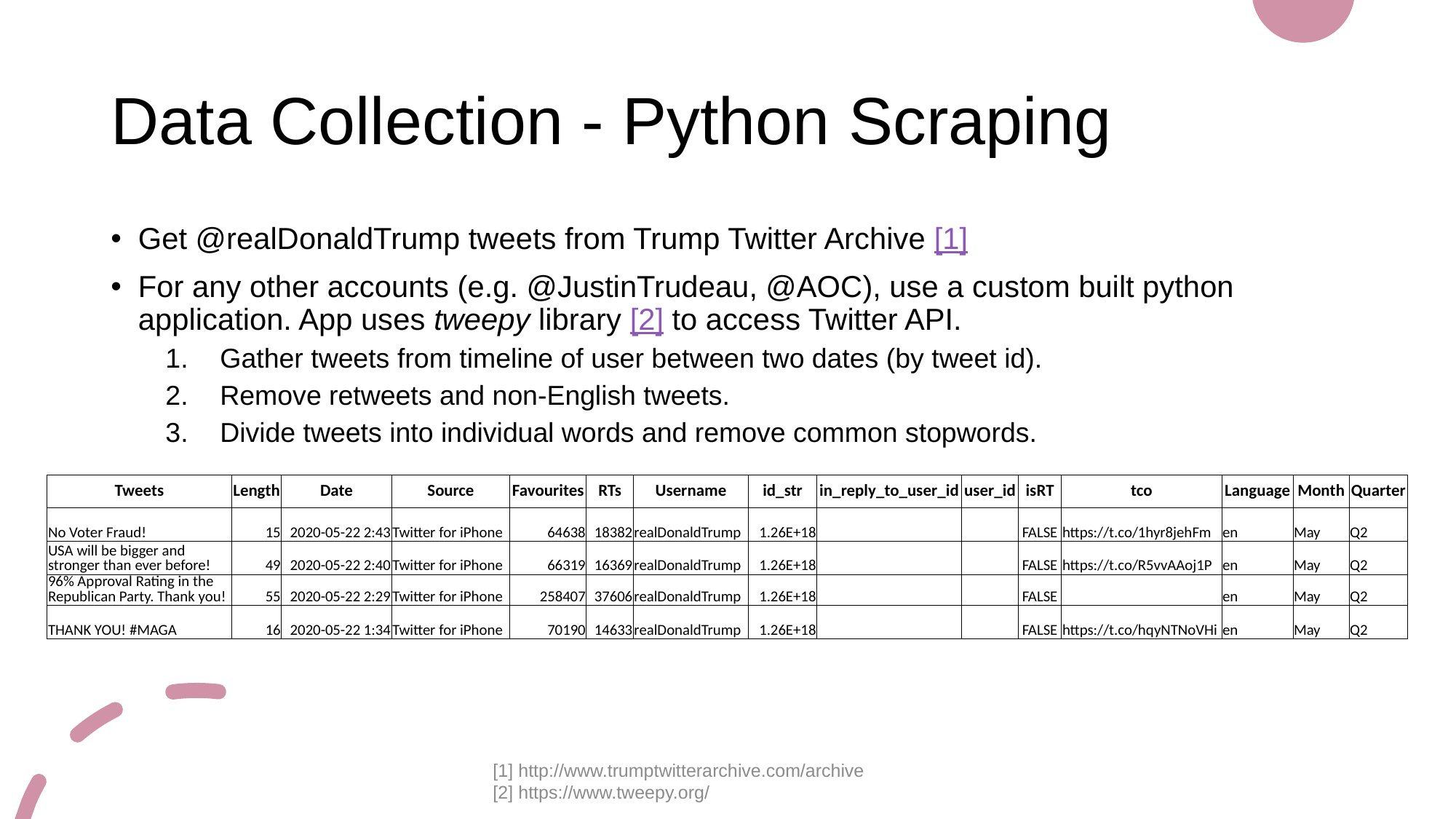

# Data Collection - Python Scraping
Get @realDonaldTrump tweets from Trump Twitter Archive [1]
For any other accounts (e.g. @JustinTrudeau, @AOC), use a custom built python application. App uses tweepy library [2] to access Twitter API.
Gather tweets from timeline of user between two dates (by tweet id).
Remove retweets and non-English tweets.
Divide tweets into individual words and remove common stopwords.
| Tweets | Length | Date | Source | Favourites | RTs | Username | id\_str | in\_reply\_to\_user\_id | user\_id | isRT | tco | Language | Month | Quarter |
| --- | --- | --- | --- | --- | --- | --- | --- | --- | --- | --- | --- | --- | --- | --- |
| No Voter Fraud! | 15 | 2020-05-22 2:43 | Twitter for iPhone | 64638 | 18382 | realDonaldTrump | 1.26E+18 |  |  | FALSE | https://t.co/1hyr8jehFm | en | May | Q2 |
| USA will be bigger and stronger than ever before! | 49 | 2020-05-22 2:40 | Twitter for iPhone | 66319 | 16369 | realDonaldTrump | 1.26E+18 |  |  | FALSE | https://t.co/R5vvAAoj1P | en | May | Q2 |
| 96% Approval Rating in the Republican Party. Thank you! | 55 | 2020-05-22 2:29 | Twitter for iPhone | 258407 | 37606 | realDonaldTrump | 1.26E+18 |  |  | FALSE |  | en | May | Q2 |
| THANK YOU! #MAGA | 16 | 2020-05-22 1:34 | Twitter for iPhone | 70190 | 14633 | realDonaldTrump | 1.26E+18 |  |  | FALSE | https://t.co/hqyNTNoVHi | en | May | Q2 |
[1] http://www.trumptwitterarchive.com/archive
[2] https://www.tweepy.org/